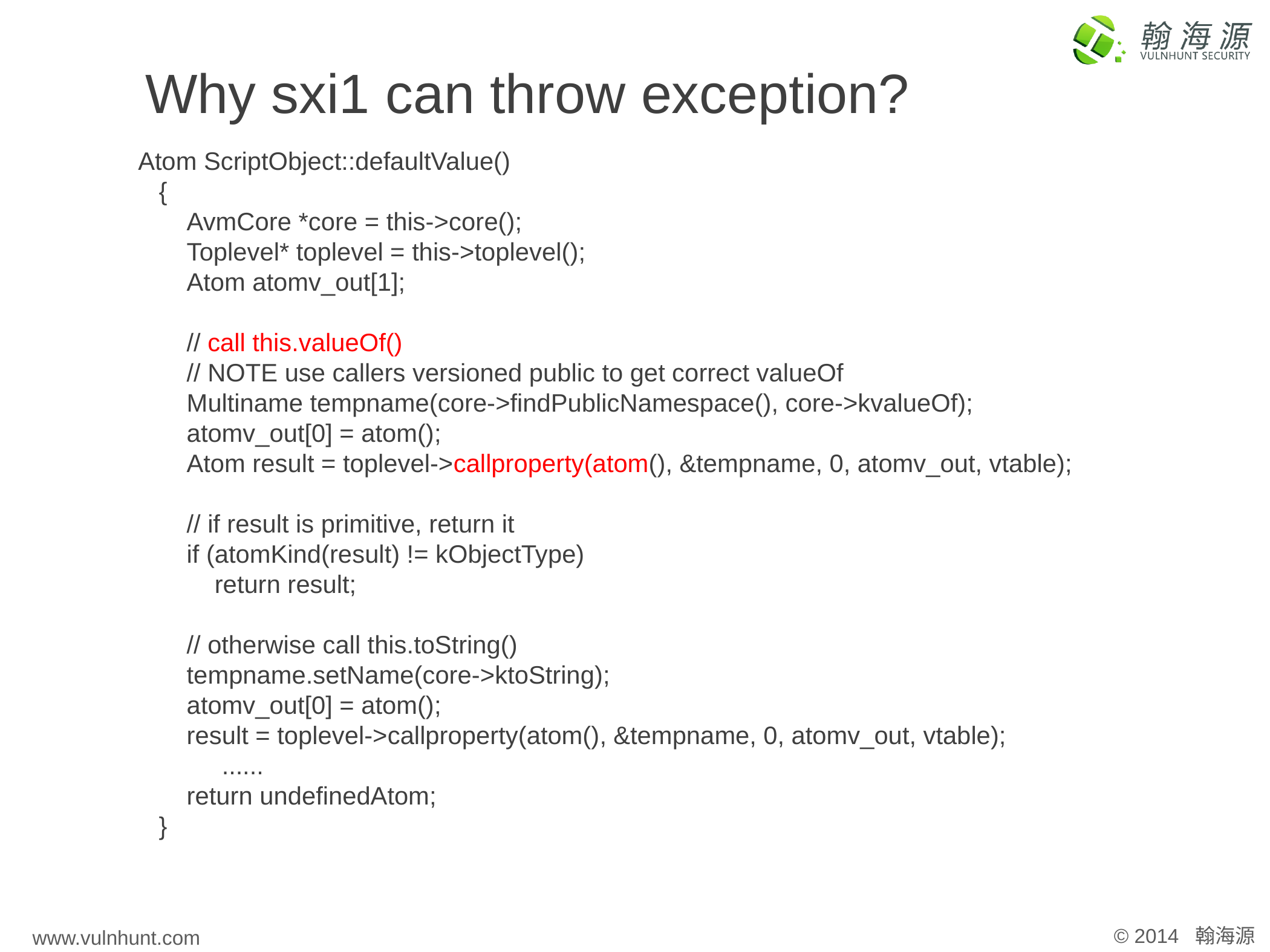

# Why sxi1 can throw exception?
 Atom ScriptObject::defaultValue()
    {
        AvmCore *core = this->core();
        Toplevel* toplevel = this->toplevel();
        Atom atomv_out[1];

        // call this.valueOf()
        // NOTE use callers versioned public to get correct valueOf
        Multiname tempname(core->findPublicNamespace(), core->kvalueOf);
        atomv_out[0] = atom();
        Atom result = toplevel->callproperty(atom(), &tempname, 0, atomv_out, vtable);

        // if result is primitive, return it
        if (atomKind(result) != kObjectType)
            return result;

        // otherwise call this.toString()
        tempname.setName(core->ktoString);
        atomv_out[0] = atom();
        result = toplevel->callproperty(atom(), &tempname, 0, atomv_out, vtable);
	......
        return undefinedAtom;
    }